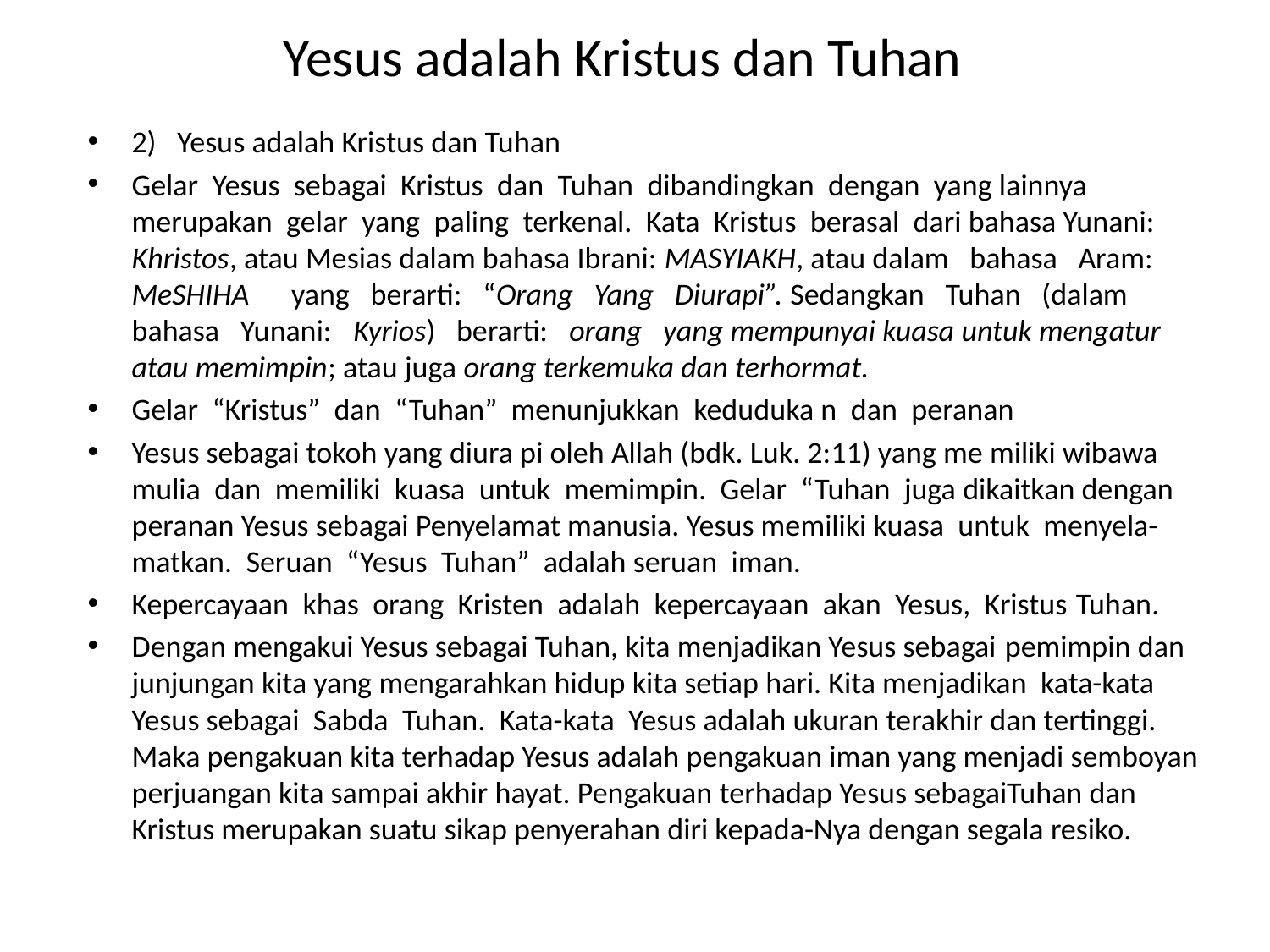

# Yesus adalah Kristus dan Tuhan
2)   Yesus adalah Kristus dan Tuhan
Gelar  Yesus  sebagai  Kristus  dan  Tuhan  dibandingkan  dengan  yang lainnya  merupakan  gelar  yang  paling  terkenal.  Kata  Kristus  berasal  dari bahasa Yunani: Khristos, atau Mesias dalam bahasa Ibrani: MASYIAKH, atau dalam   bahasa   Aram:   MeSHIHA      yang   berarti:   “Orang   Yang   Diurapi”. Sedangkan   Tuhan   (dalam   bahasa   Yunani:   Kyrios)   berarti:   orang   yang mempunyai kuasa untuk mengatur atau memimpin; atau juga orang terkemuka dan terhormat.
Gelar  “Kristus”  dan  “Tuhan”  menunjukkan  keduduka n  dan  peranan
Yesus sebagai tokoh yang diura pi oleh Allah (bdk. Luk. 2:11) yang me miliki wibawa  mulia  dan  memiliki  kuasa  untuk  memimpin.  Gelar  “Tuhan  juga dikaitkan dengan peranan Yesus sebagai Penyelamat manusia. Yesus memiliki kuasa  untuk  menyela-matkan.  Seruan  “Yesus  Tuhan”  adalah seruan  iman.
Kepercayaan  khas  orang  Kristen  adalah  kepercayaan  akan  Yesus,  Kristus Tuhan.
Dengan mengakui Yesus sebagai Tuhan, kita menjadikan Yesus sebagai pemimpin dan junjungan kita yang mengarahkan hidup kita setiap hari. Kita menjadikan  kata-kata  Yesus sebagai  Sabda  Tuhan.  Kata-kata  Yesus adalah ukuran terakhir dan tertinggi. Maka pengakuan kita terhadap Yesus adalah pengakuan iman yang menjadi semboyan perjuangan kita sampai akhir hayat. Pengakuan terhadap Yesus sebagaiTuhan dan Kristus merupakan suatu sikap penyerahan diri kepada-Nya dengan segala resiko.